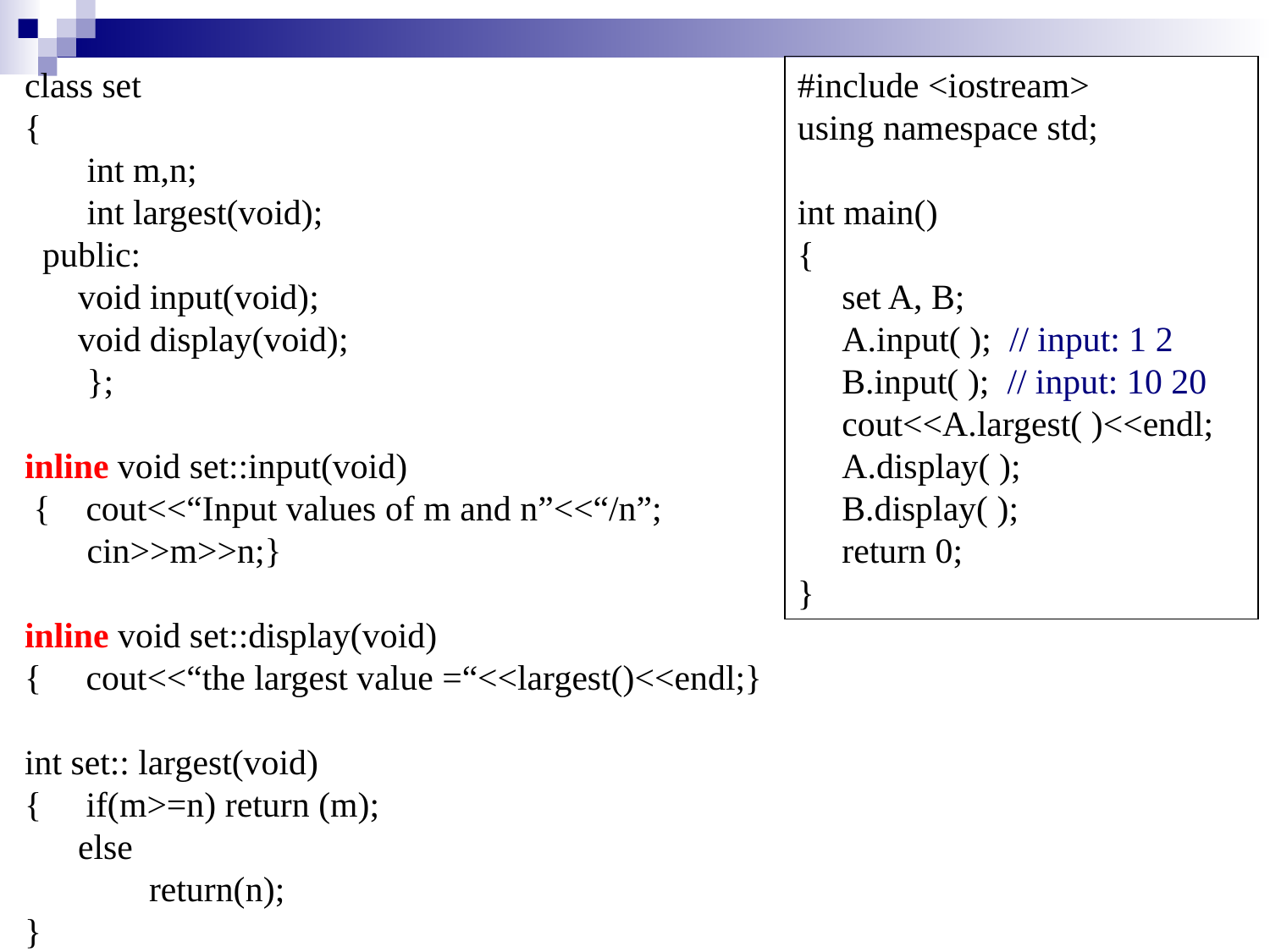

class set
{
       int m,n;
       int largest(void);
  public:
      void input(void);
      void display(void);
       };

inline void set::input(void)
 {    cout<<“Input values of m and n”<<“/n”;
       cin>>m>>n;}

inline void set::display(void)
{     cout<<“the largest value =“<<largest()<<endl;}

int set:: largest(void)
{     if(m>=n) return (m);
      else
              return(n);
}

#include <iostream>
using namespace std;

int main()
{
     set A, B;
     A.input( );  // input: 1 2
     B.input( );  // input: 10 20
     cout<<A.largest( )<<endl;
     A.display( );
     B.display( );
     return 0;
}